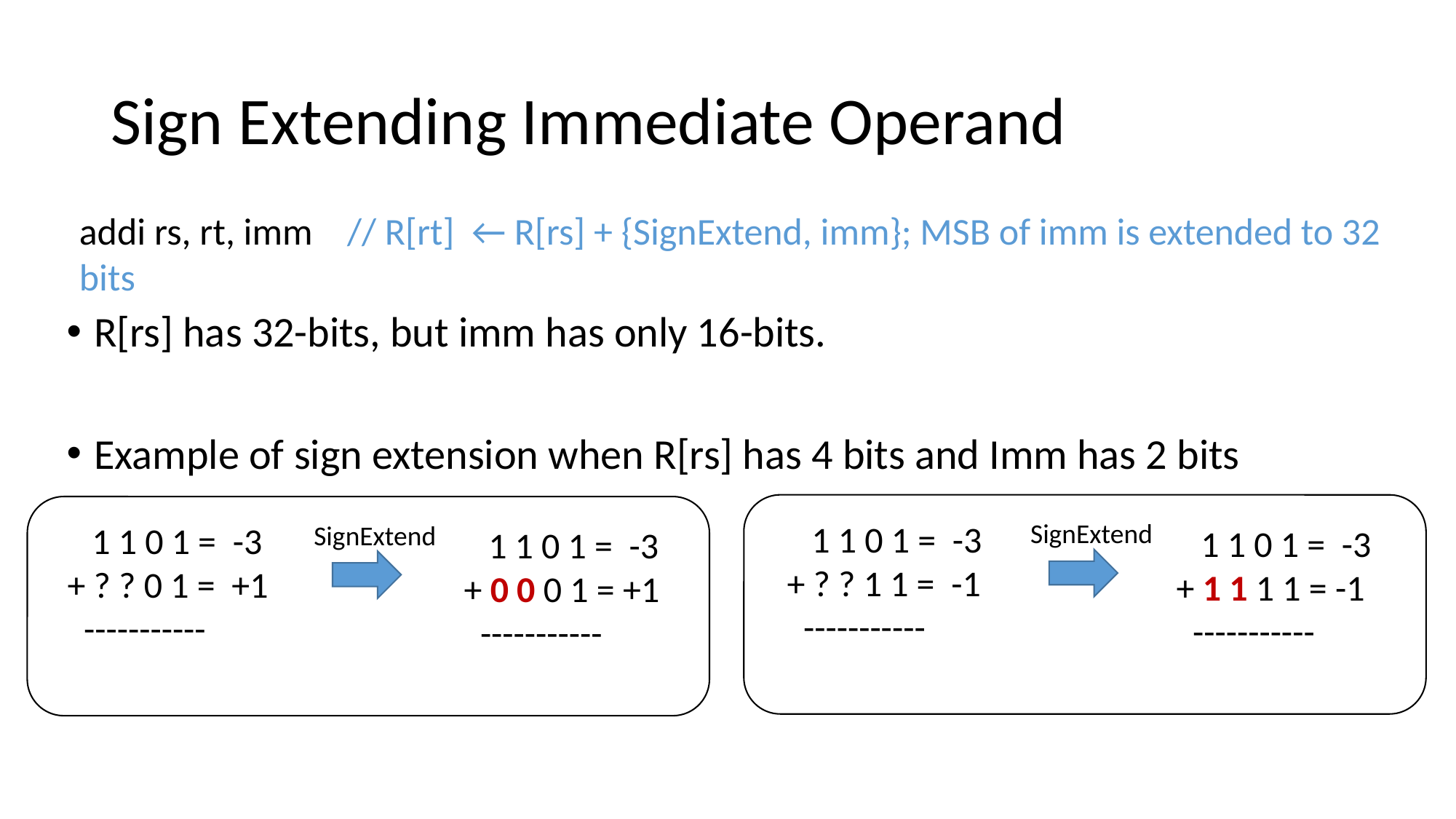

# Sign Extending Immediate Operand
addi rs, rt, imm    // R[rt]  ← R[rs] + {SignExtend, imm}; MSB of imm is extended to 32 bits
R[rs] has 32-bits, but imm has only 16-bits.

Example of sign extension when R[rs] has 4 bits and Imm has 2 bits

   1 1 0 1 =  -3
+ ? ? 1 1 =  -1
  -----------
SignExtend
   1 1 0 1 =  -3
+ ? ? 0 1 =  +1
  -----------
SignExtend
   1 1 0 1 =  -3
+ 1 1 1 1 = -1
  -----------
   1 1 0 1 =  -3
+ 0 0 0 1 = +1
  -----------